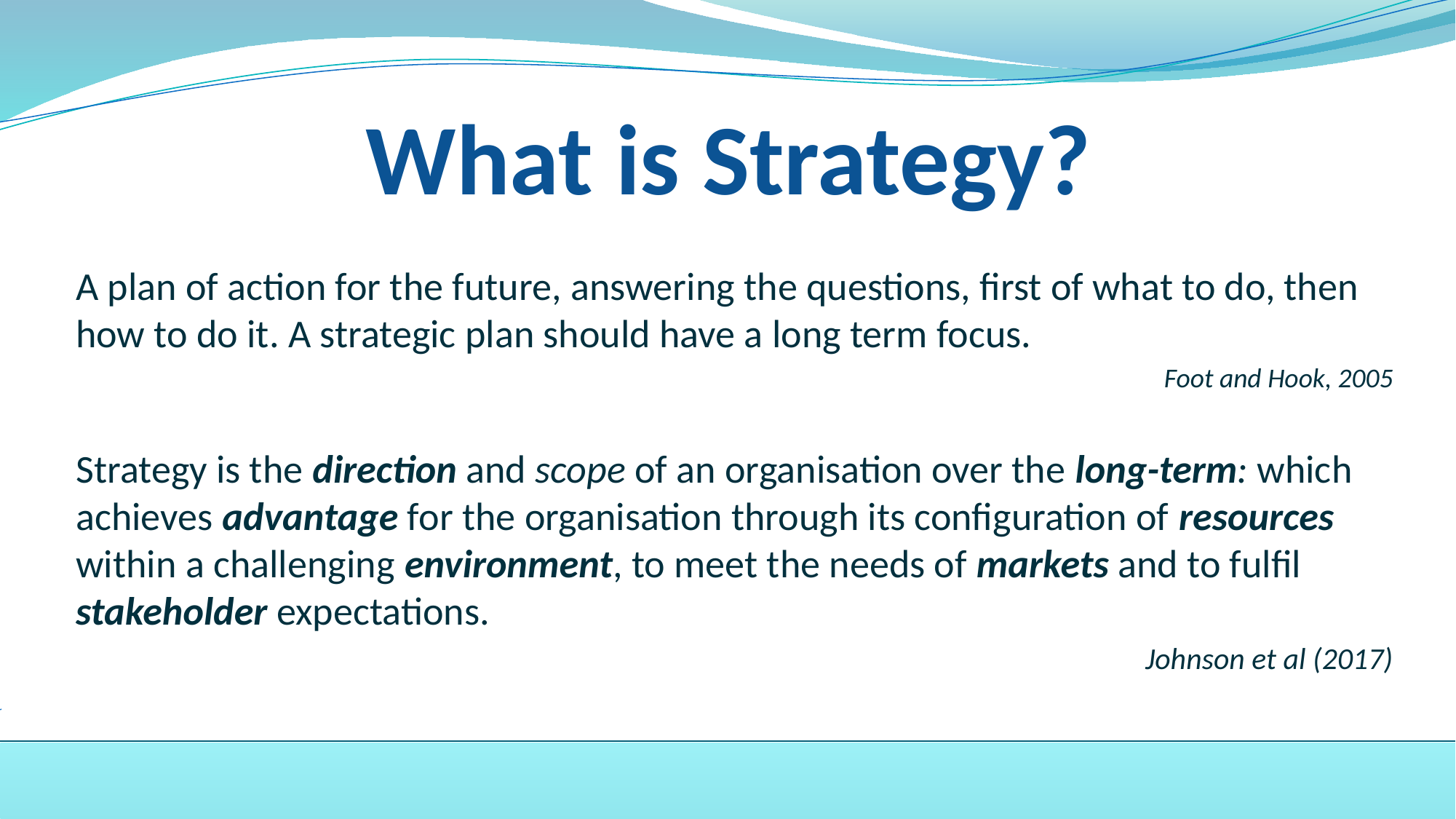

# What is Strategy?
A plan of action for the future, answering the questions, first of what to do, then how to do it. A strategic plan should have a long term focus.
Foot and Hook, 2005

Strategy is the direction and scope of an organisation over the long-term: which achieves advantage for the organisation through its configuration of resources within a challenging environment, to meet the needs of markets and to fulfil stakeholder expectations.
Johnson et al (2017)